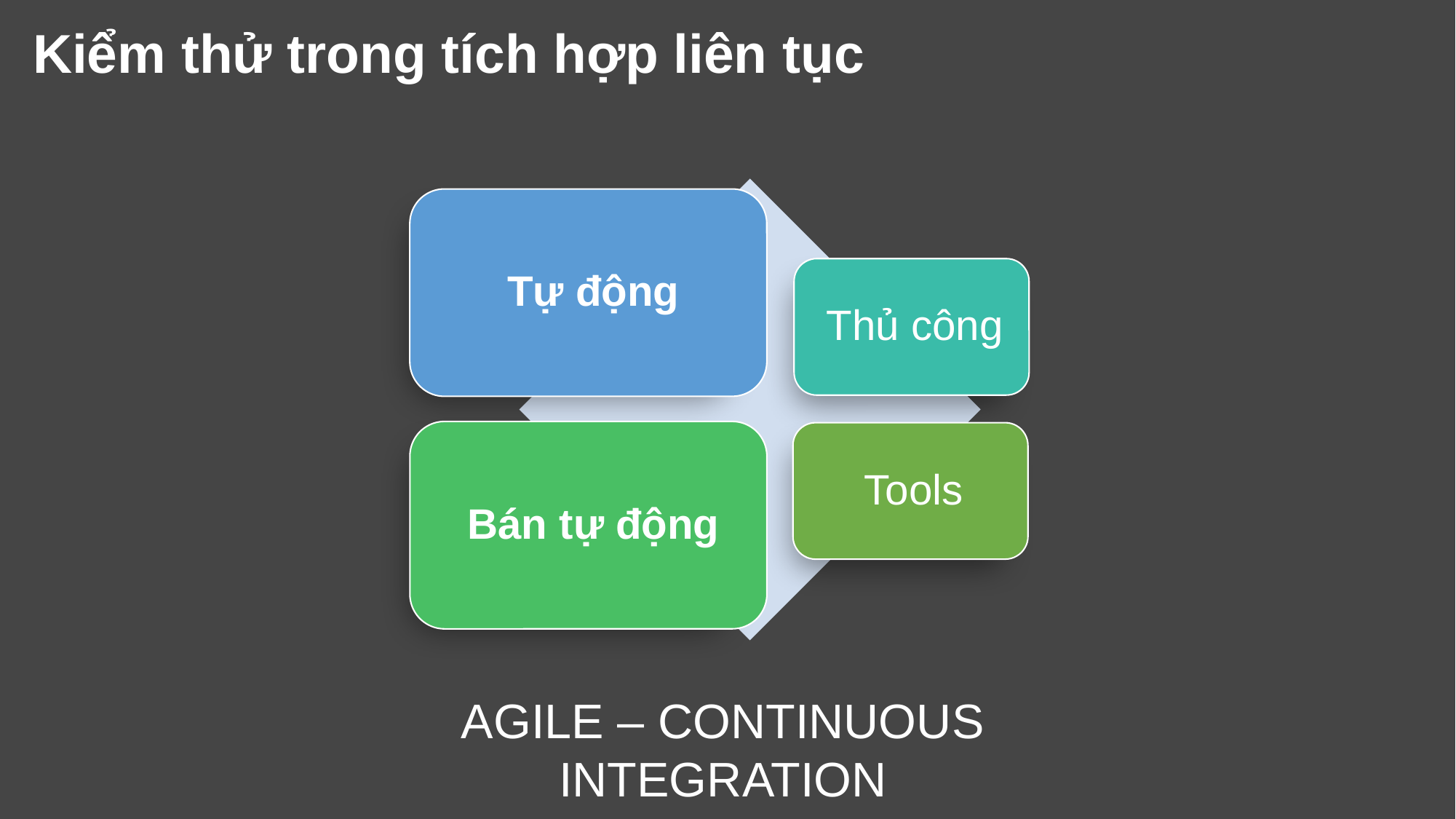

# Kiểm thử trong tích hợp liên tục
Tự động
Thủ công
Bán tự động
Tools
AGILE – CONTINUOUS INTEGRATION